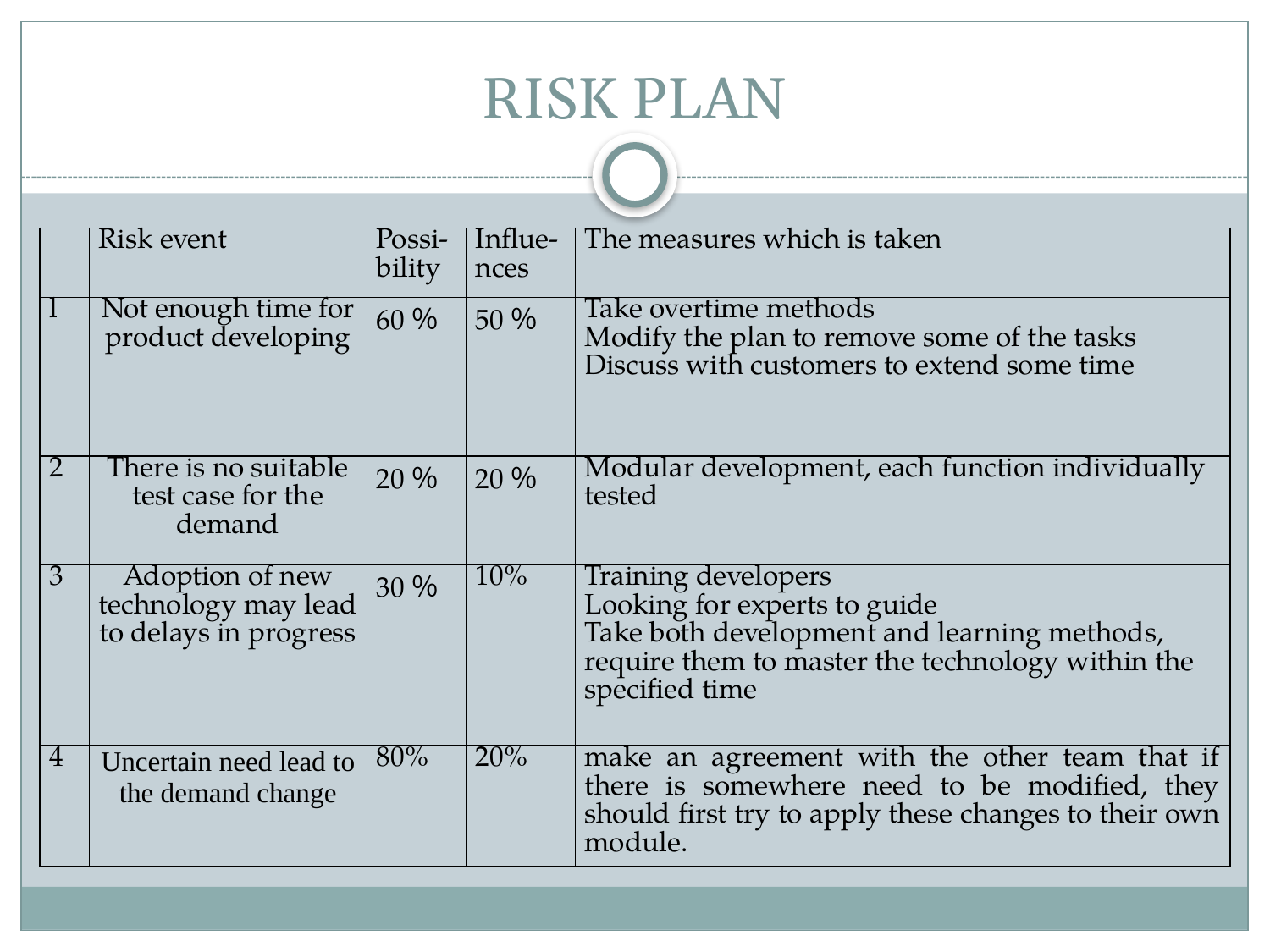

# RISK PLAN
|  | Risk event | Possi-bility | Influe-nces | The measures which is taken |
| --- | --- | --- | --- | --- |
| l | Not enough time for product developing | 60％ | 50％ | Take overtime methods Modify the plan to remove some of the tasks Discuss with customers to extend some time |
| 2 | There is no suitable test case for the demand | 20％ | 20％ | Modular development, each function individually tested |
| 3 | Adoption of new technology may lead to delays in progress | 30％ | 10% | Training developers Looking for experts to guide Take both development and learning methods, require them to master the technology within the specified time |
| 4 | Uncertain need lead to the demand change | 80% | 20% | make an agreement with the other team that if there is somewhere need to be modified, they should first try to apply these changes to their own module. |